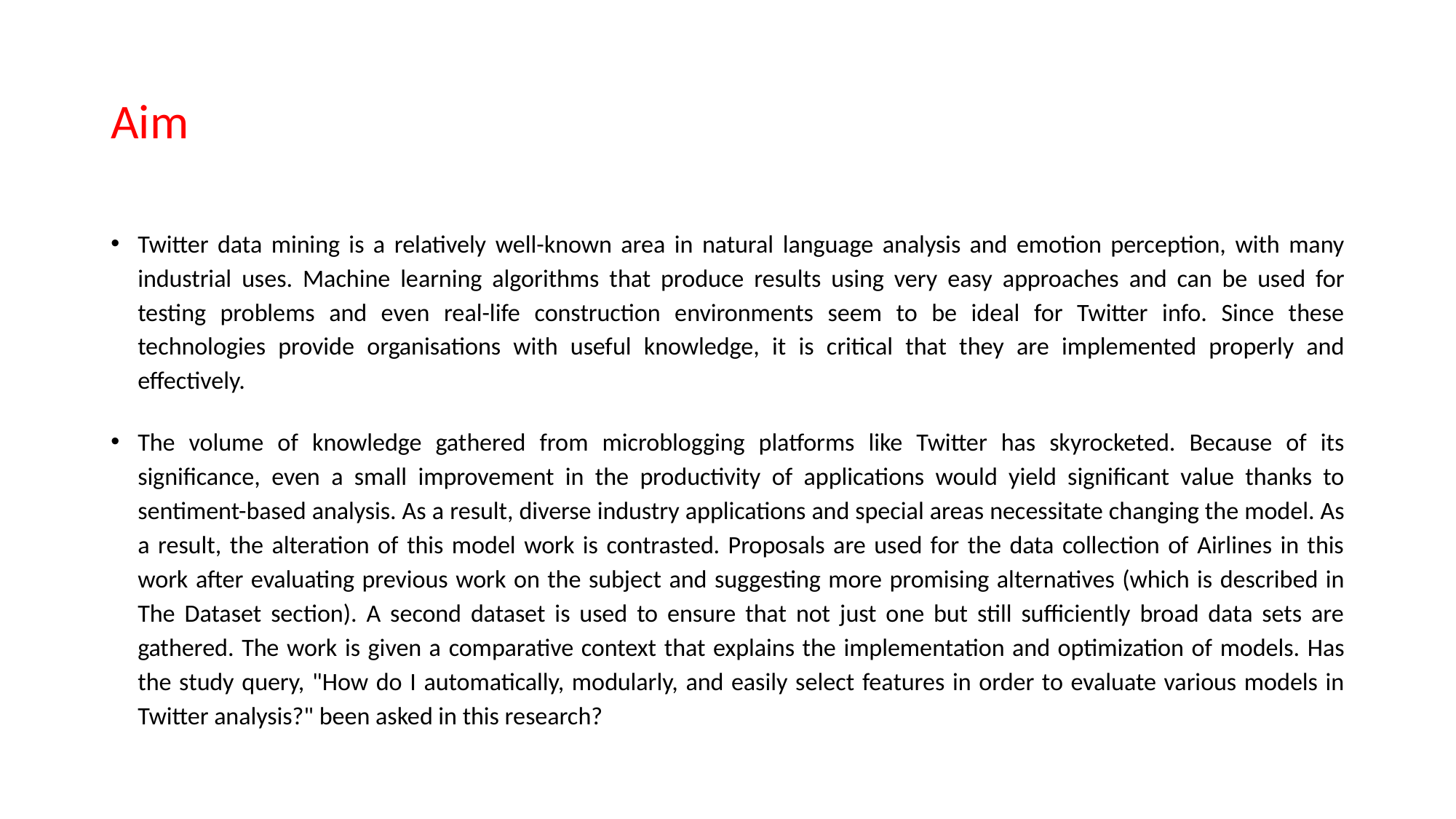

# Aim
Twitter data mining is a relatively well-known area in natural language analysis and emotion perception, with many industrial uses. Machine learning algorithms that produce results using very easy approaches and can be used for testing problems and even real-life construction environments seem to be ideal for Twitter info. Since these technologies provide organisations with useful knowledge, it is critical that they are implemented properly and effectively.
The volume of knowledge gathered from microblogging platforms like Twitter has skyrocketed. Because of its significance, even a small improvement in the productivity of applications would yield significant value thanks to sentiment-based analysis. As a result, diverse industry applications and special areas necessitate changing the model. As a result, the alteration of this model work is contrasted. Proposals are used for the data collection of Airlines in this work after evaluating previous work on the subject and suggesting more promising alternatives (which is described in The Dataset section). A second dataset is used to ensure that not just one but still sufficiently broad data sets are gathered. The work is given a comparative context that explains the implementation and optimization of models. Has the study query, "How do I automatically, modularly, and easily select features in order to evaluate various models in Twitter analysis?" been asked in this research?